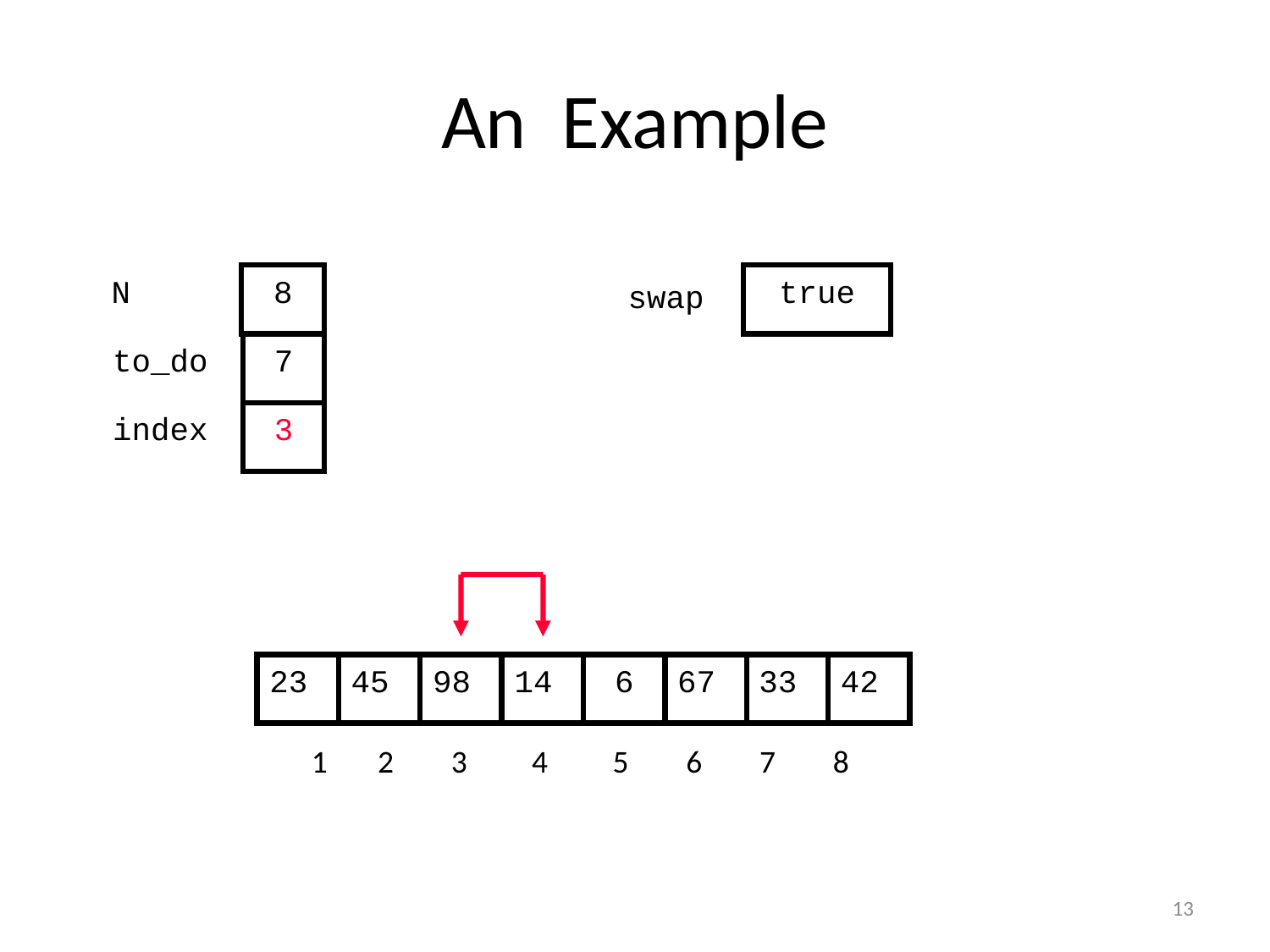

# An  Example
N
8
true
swap
to_do
7
index
3

23
45
98
14
6
67
33
42
1       2        3         4         5        6        7        8
13